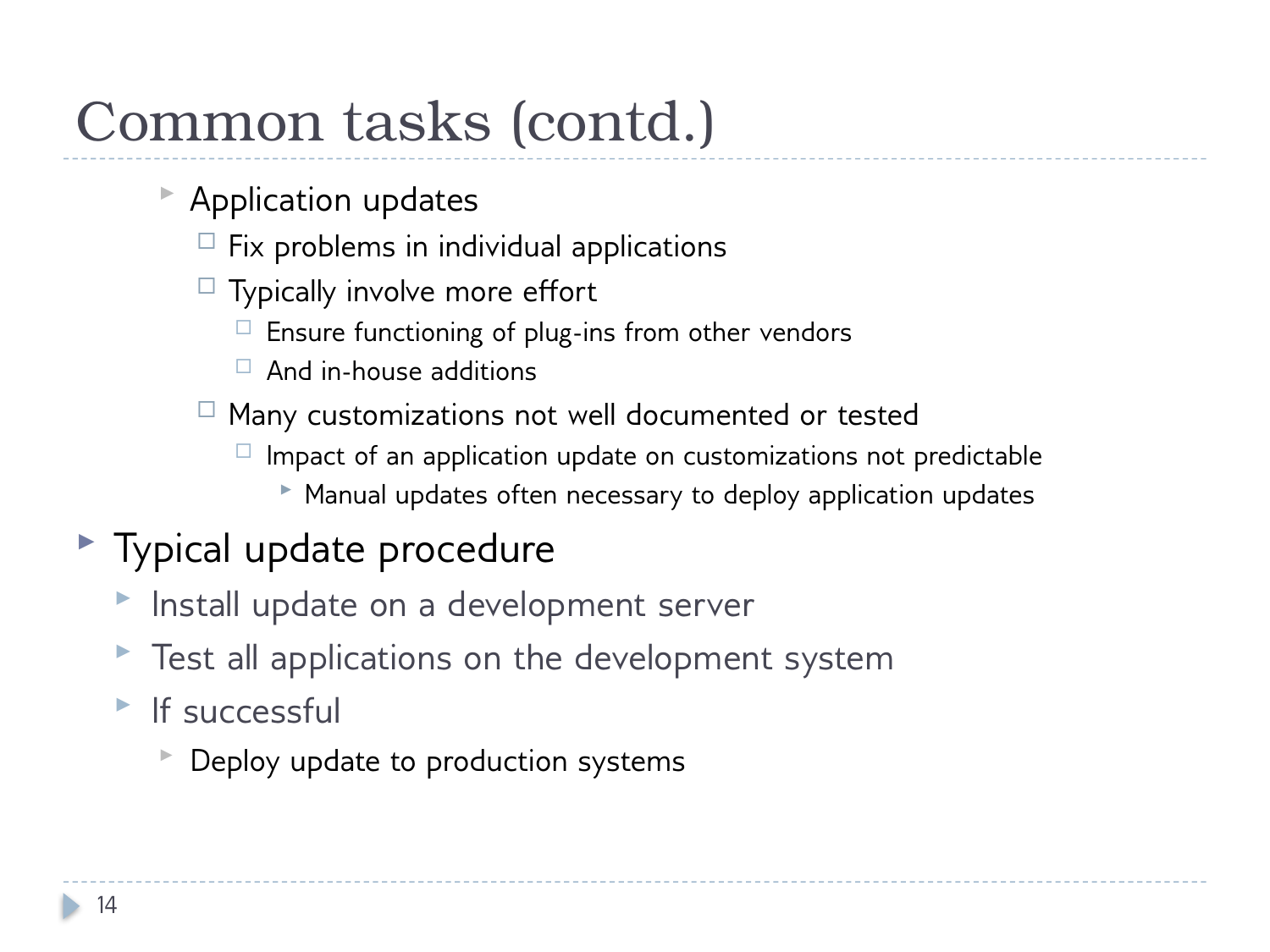

# Common tasks (contd.)
Application updates
Fix problems in individual applications
Typically involve more effort
Ensure functioning of plug-ins from other vendors
And in-house additions
Many customizations not well documented or tested
Impact of an application update on customizations not predictable
Manual updates often necessary to deploy application updates
Typical update procedure
Install update on a development server
Test all applications on the development system
If successful
Deploy update to production systems
14